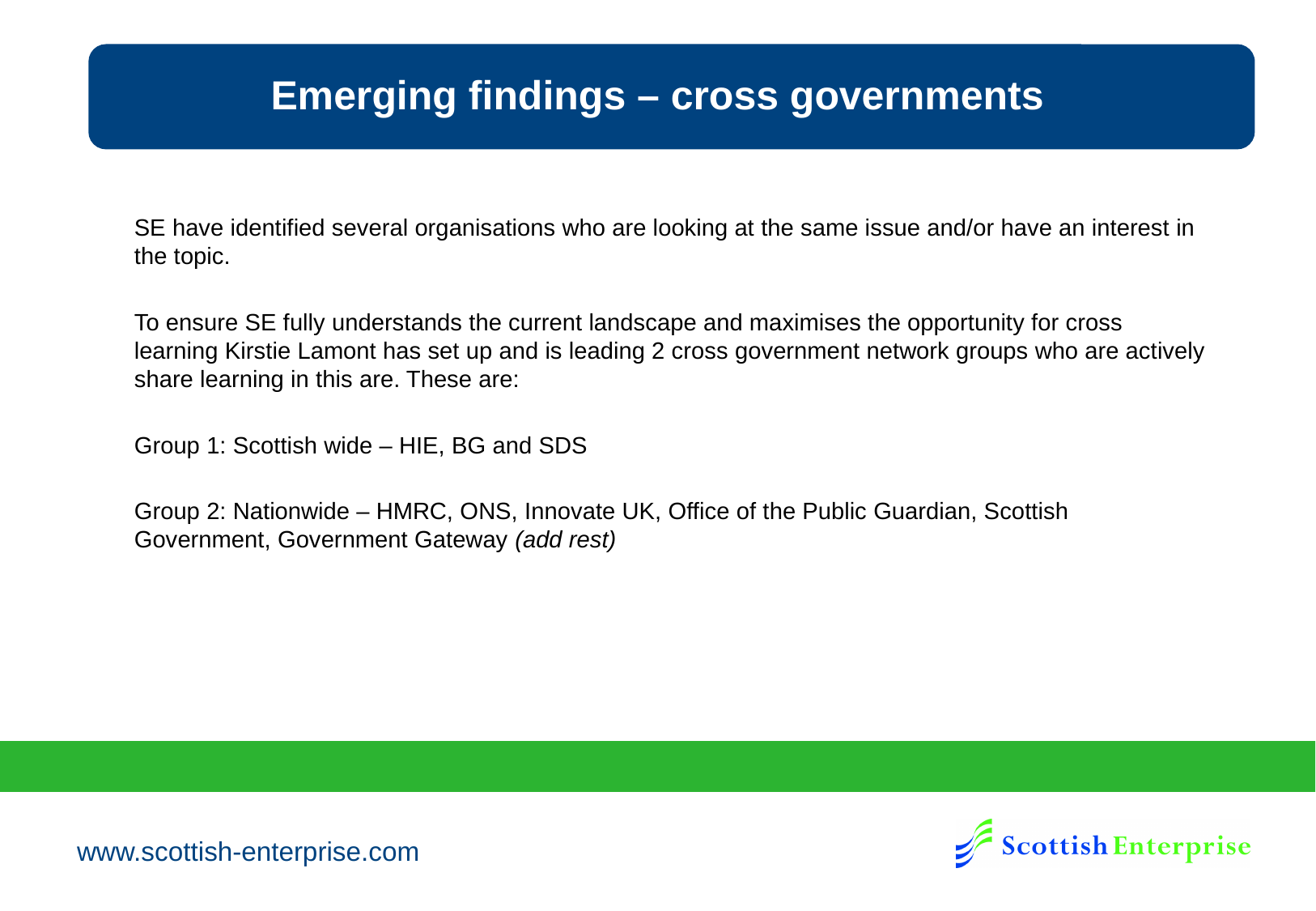

Emerging findings – cross governments
SE have identified several organisations who are looking at the same issue and/or have an interest in the topic.

To ensure SE fully understands the current landscape and maximises the opportunity for cross learning Kirstie Lamont has set up and is leading 2 cross government network groups who are actively share learning in this are. These are:

Group 1: Scottish wide – HIE, BG and SDS

Group 2: Nationwide – HMRC, ONS, Innovate UK, Office of the Public Guardian, Scottish Government, Government Gateway (add rest)